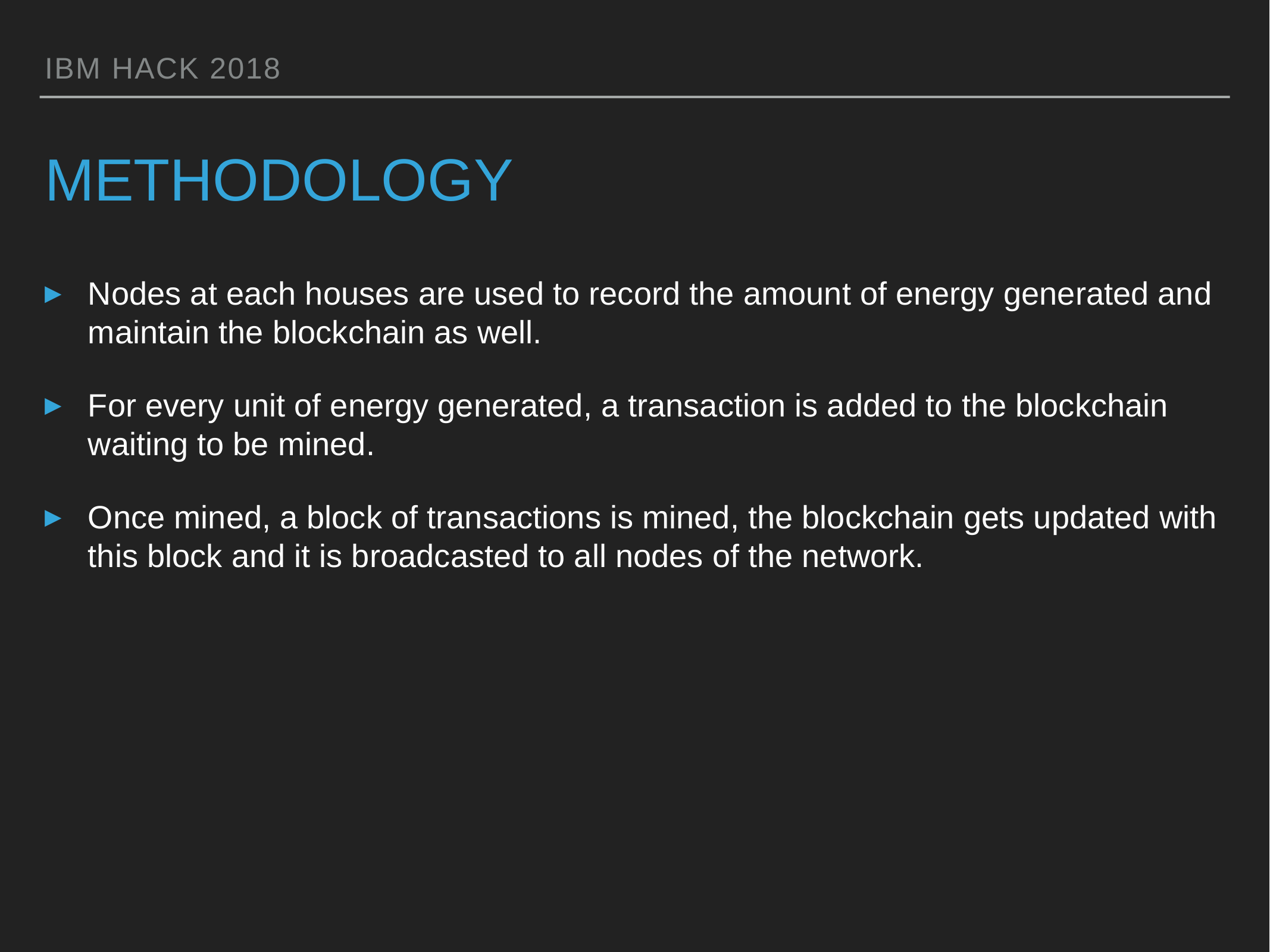

IBM HACK 2018
# Methodology
Nodes at each houses are used to record the amount of energy generated and maintain the blockchain as well.
For every unit of energy generated, a transaction is added to the blockchain waiting to be mined.
Once mined, a block of transactions is mined, the blockchain gets updated with this block and it is broadcasted to all nodes of the network.